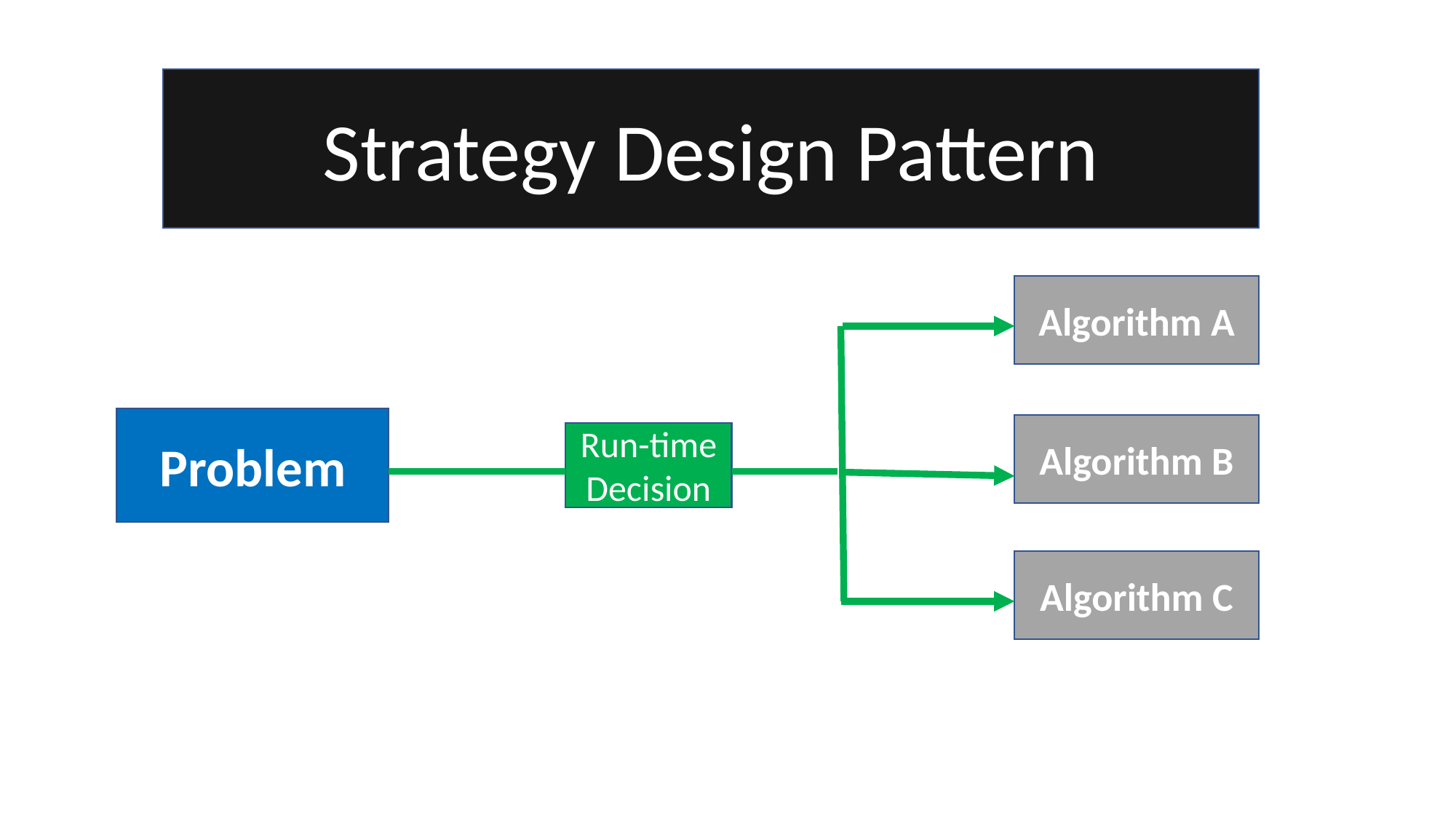

Strategy Design Pattern
Algorithm A
Problem
Algorithm B
Run-time
Decision
Algorithm C